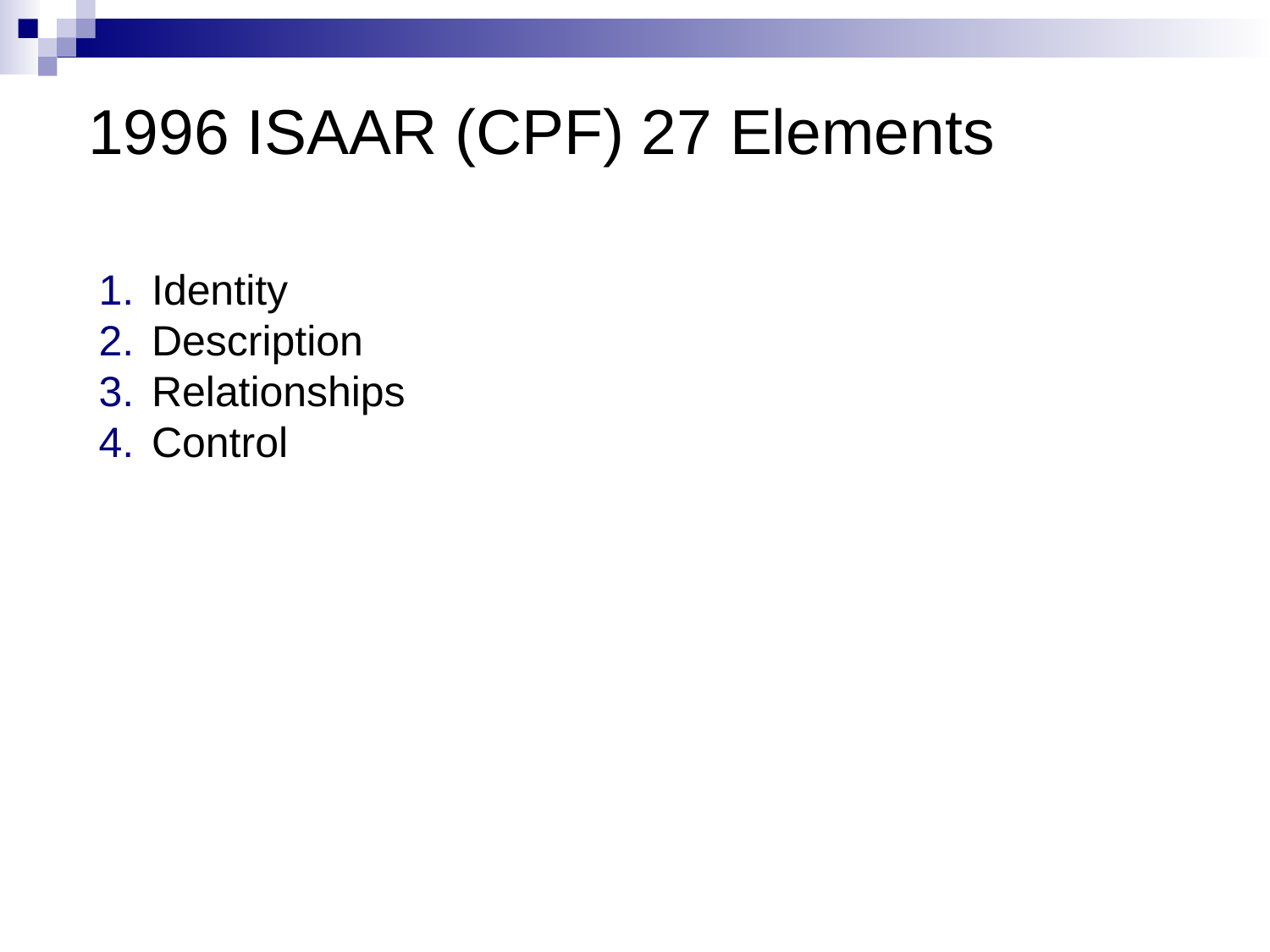

#
I
1996 ISAAR (CPF) 27 Elements
Identity
Description
Relationships
Control